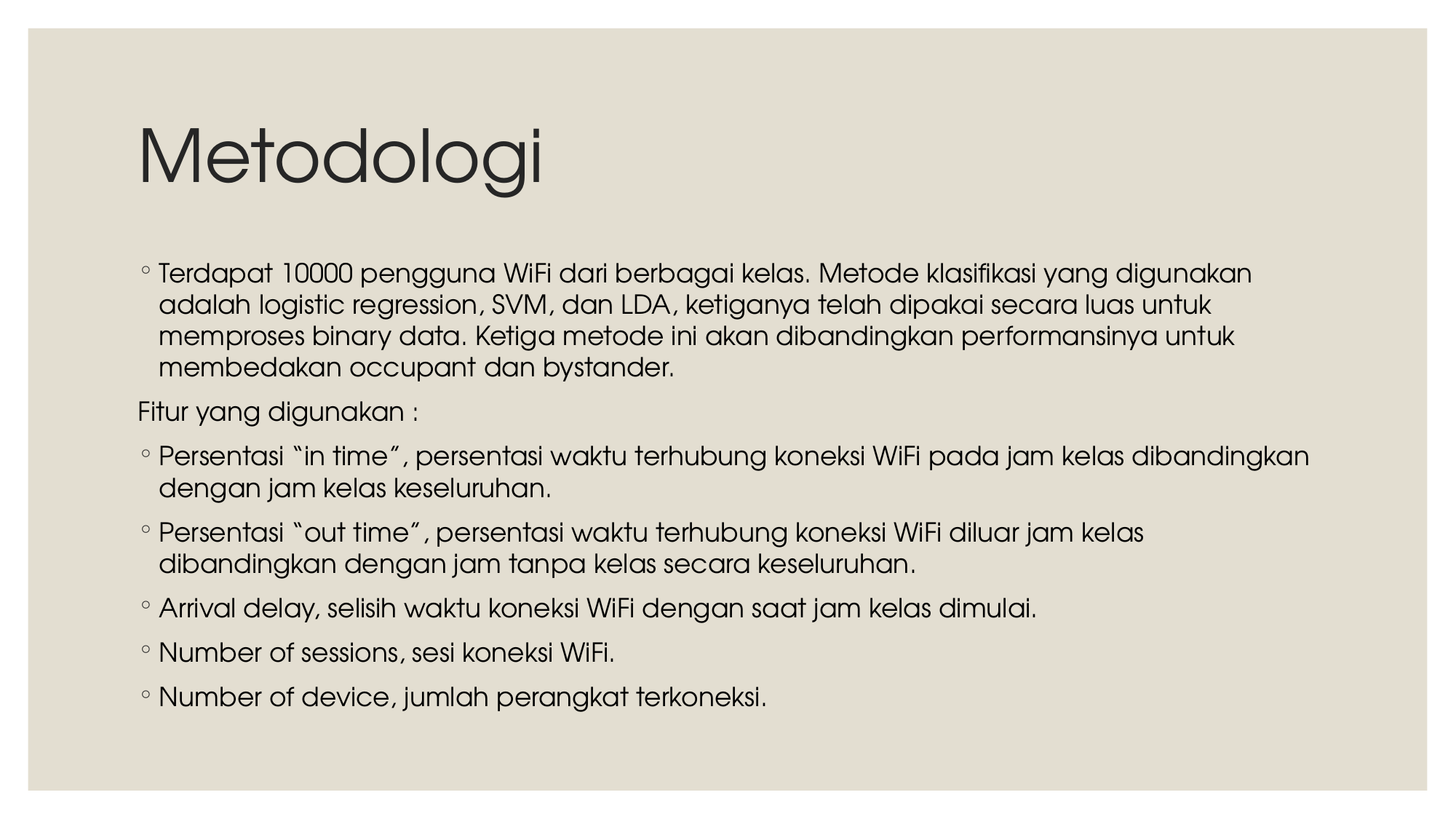

# Metodologi
Terdapat 10000 pengguna WiFi dari berbagai kelas. Metode klasifikasi yang digunakan adalah logistic regression, SVM, dan LDA, ketiganya telah dipakai secara luas untuk memproses binary data. Ketiga metode ini akan dibandingkan performansinya untuk membedakan occupant dan bystander.
Fitur yang digunakan :
Persentasi “in time”, persentasi waktu terhubung koneksi WiFi pada jam kelas dibandingkan dengan jam kelas keseluruhan.
Persentasi “out time”, persentasi waktu terhubung koneksi WiFi diluar jam kelas dibandingkan dengan jam tanpa kelas secara keseluruhan.
Arrival delay, selisih waktu koneksi WiFi dengan saat jam kelas dimulai.
Number of sessions, sesi koneksi WiFi.
Number of device, jumlah perangkat terkoneksi.